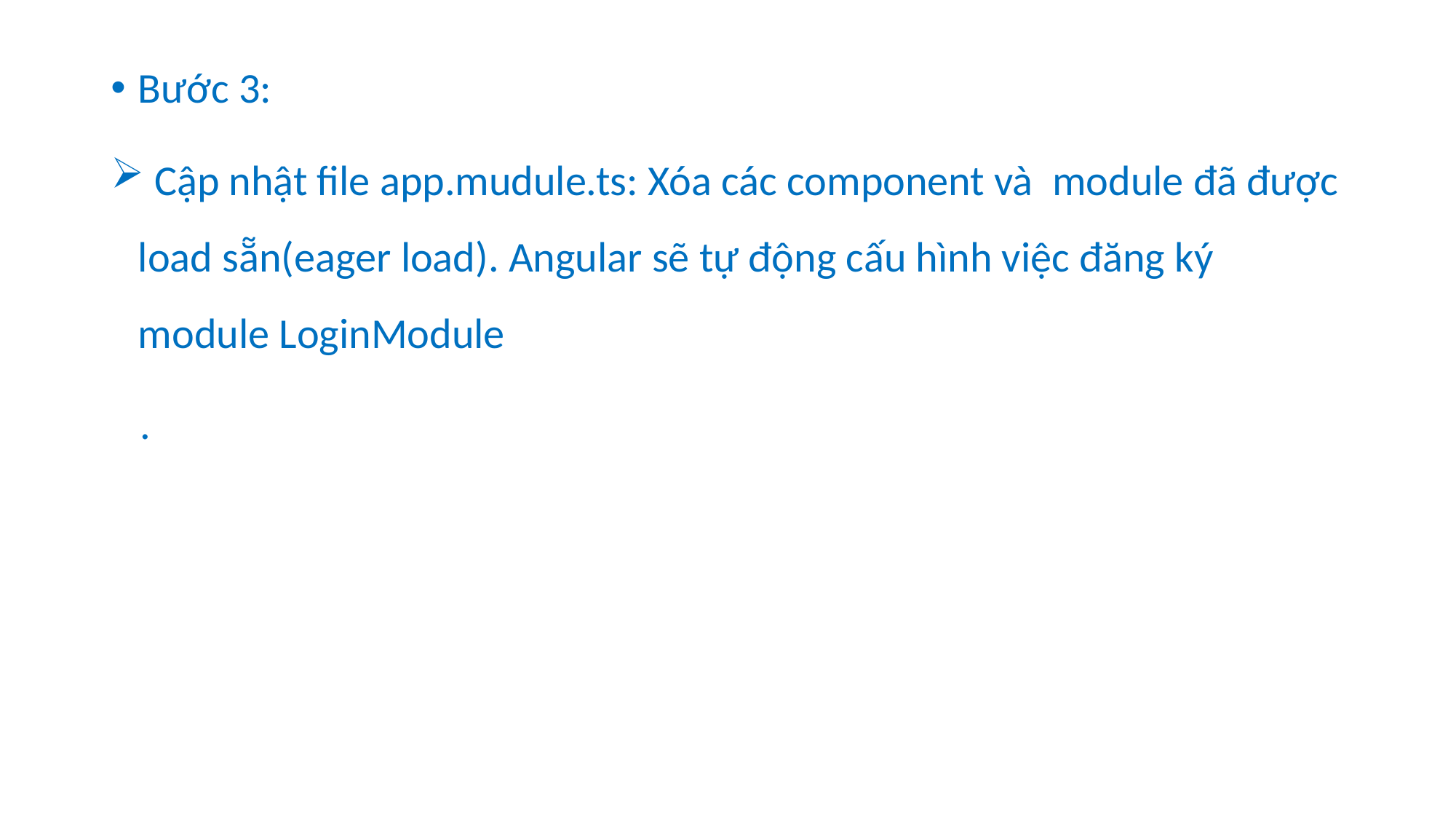

Bước 3:
 Cập nhật file app.mudule.ts: Xóa các component và  module đã được load sẵn(eager load). Angular sẽ tự động cấu hình việc đăng ký module LoginModule
   .